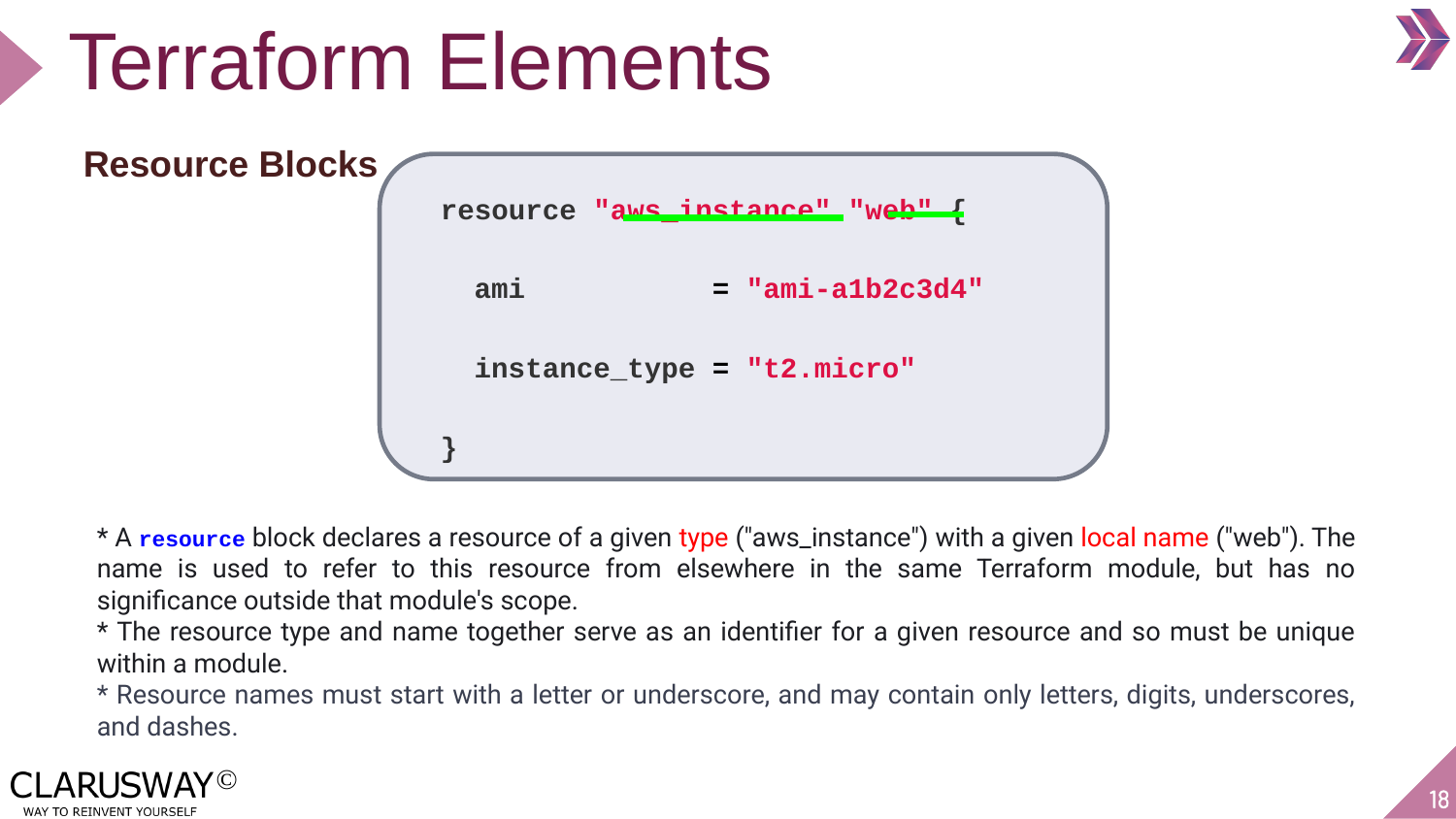

# Terraform Elements
Resource Blocks
resource "aws_instance" "web" {
  ami           = "ami-a1b2c3d4"
  instance_type = "t2.micro"
}
* A resource block declares a resource of a given type ("aws_instance") with a given local name ("web"). The name is used to refer to this resource from elsewhere in the same Terraform module, but has no significance outside that module's scope.
* The resource type and name together serve as an identifier for a given resource and so must be unique within a module.
* Resource names must start with a letter or underscore, and may contain only letters, digits, underscores, and dashes.
18